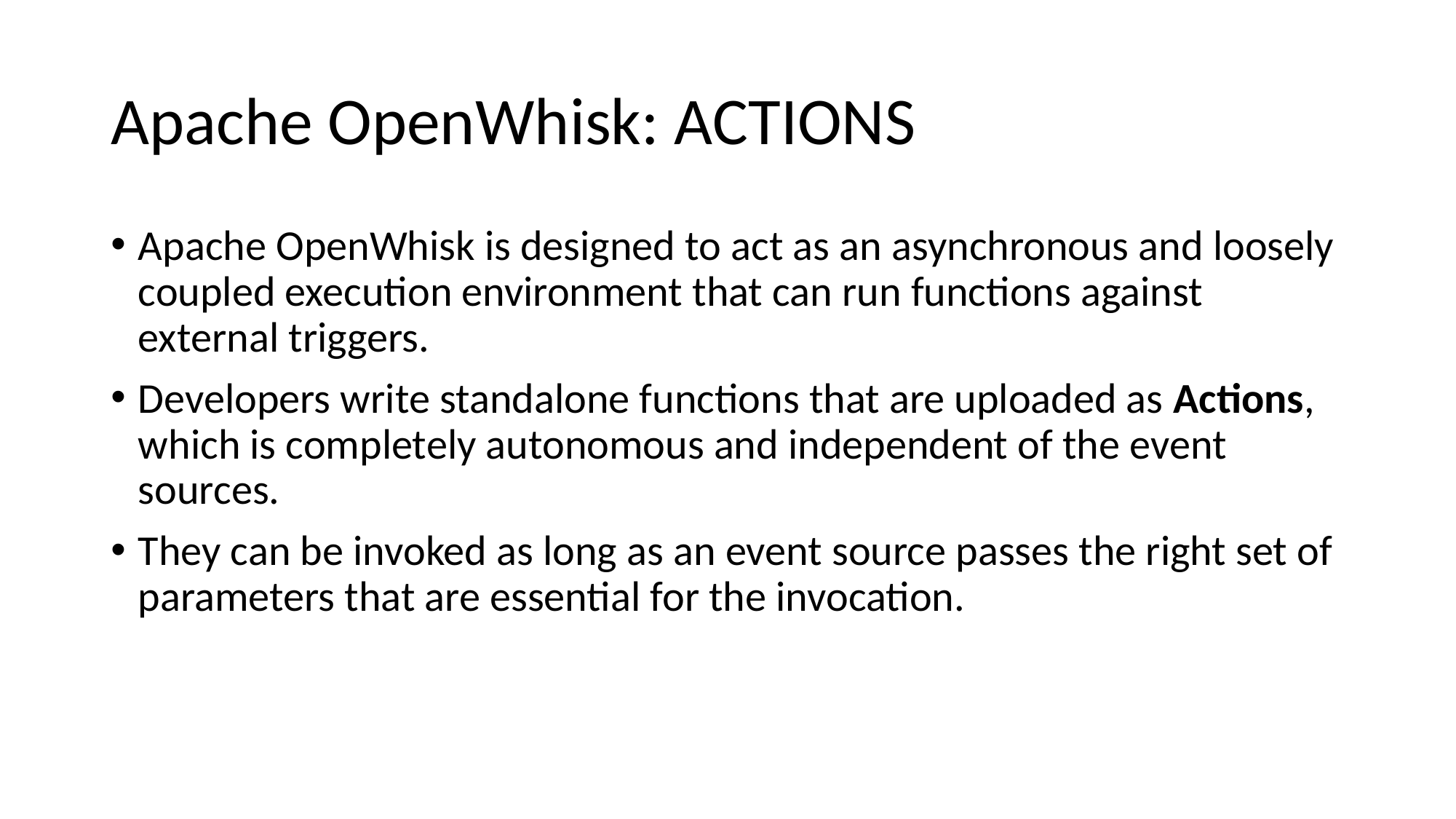

# Apache OpenWhisk: ACTIONS
Apache OpenWhisk is designed to act as an asynchronous and loosely coupled execution environment that can run functions against external triggers.
Developers write standalone functions that are uploaded as Actions, which is completely autonomous and independent of the event sources.
They can be invoked as long as an event source passes the right set of parameters that are essential for the invocation.